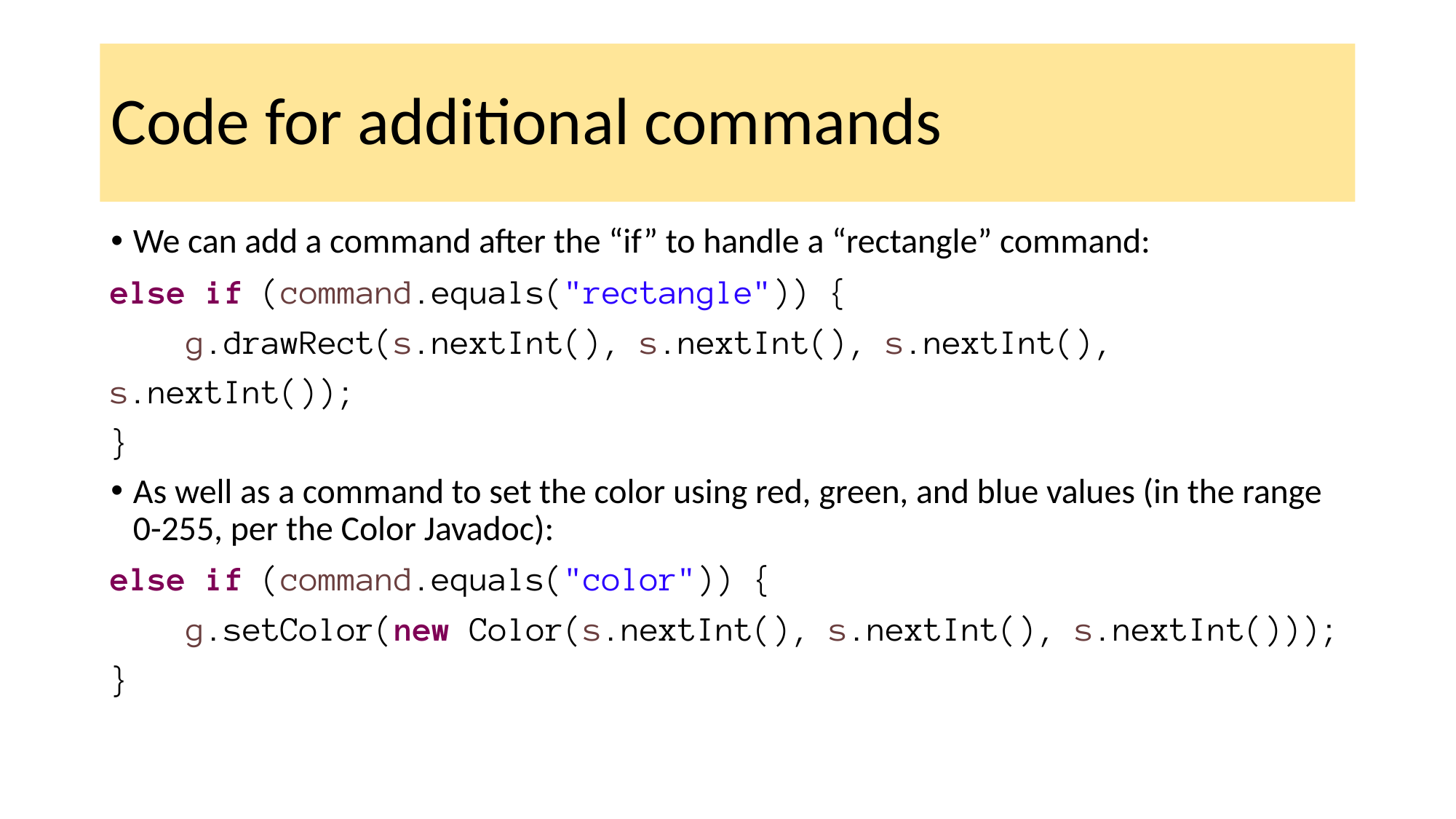

Code for additional commands
We can add a command after the “if” to handle a “rectangle” command:
else if (command.equals("rectangle")) {
    g.drawRect(s.nextInt(), s.nextInt(), s.nextInt(), s.nextInt());
}
As well as a command to set the color using red, green, and blue values (in the range 0-255, per the Color Javadoc):
else if (command.equals("color")) {
    g.setColor(new Color(s.nextInt(), s.nextInt(), s.nextInt()));
}